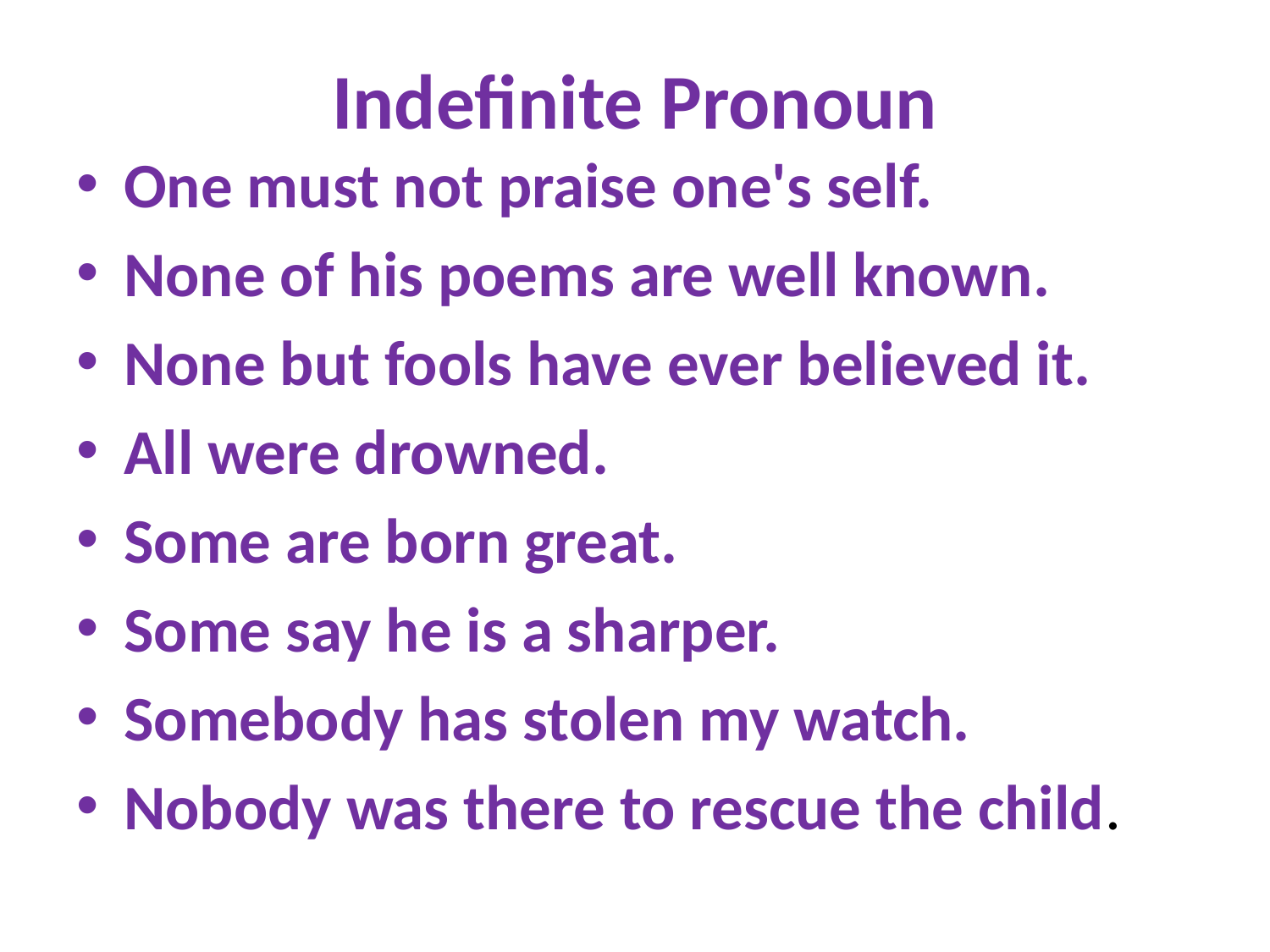

# Indefinite Pronoun
One must not praise one's self.
None of his poems are well known.
None but fools have ever believed it.
All were drowned.
Some are born great.
Some say he is a sharper.
Somebody has stolen my watch.
Nobody was there to rescue the child.